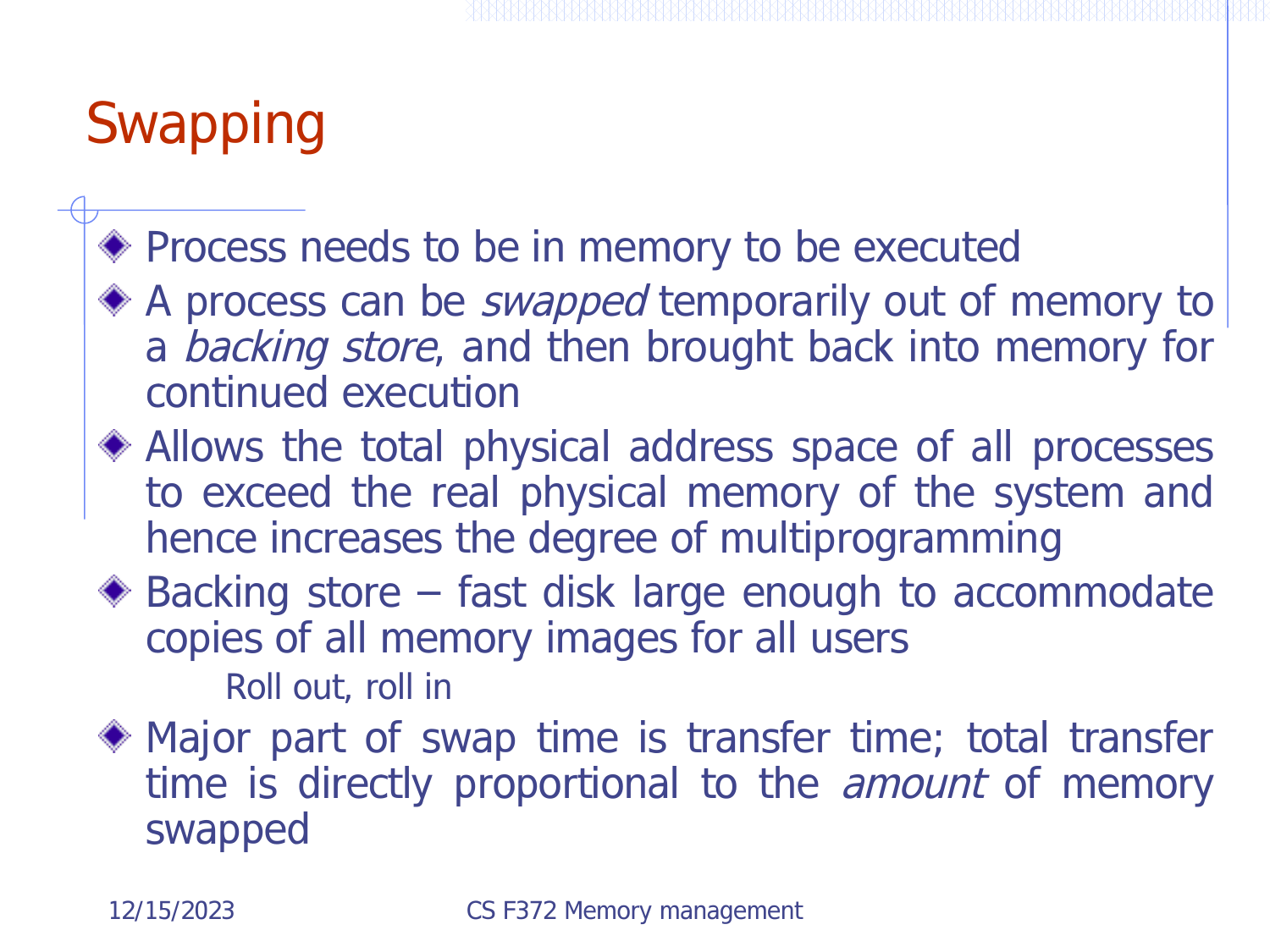

# Swapping
Process needs to be in memory to be executed
A process can be swapped temporarily out of memory to a backing store, and then brought back into memory for continued execution
Allows the total physical address space of all processes to exceed the real physical memory of the system and hence increases the degree of multiprogramming
Backing store – fast disk large enough to accommodate copies of all memory images for all users
	Roll out, roll in
Major part of swap time is transfer time; total transfer time is directly proportional to the amount of memory swapped

12/15/2023
CS F372 Memory management